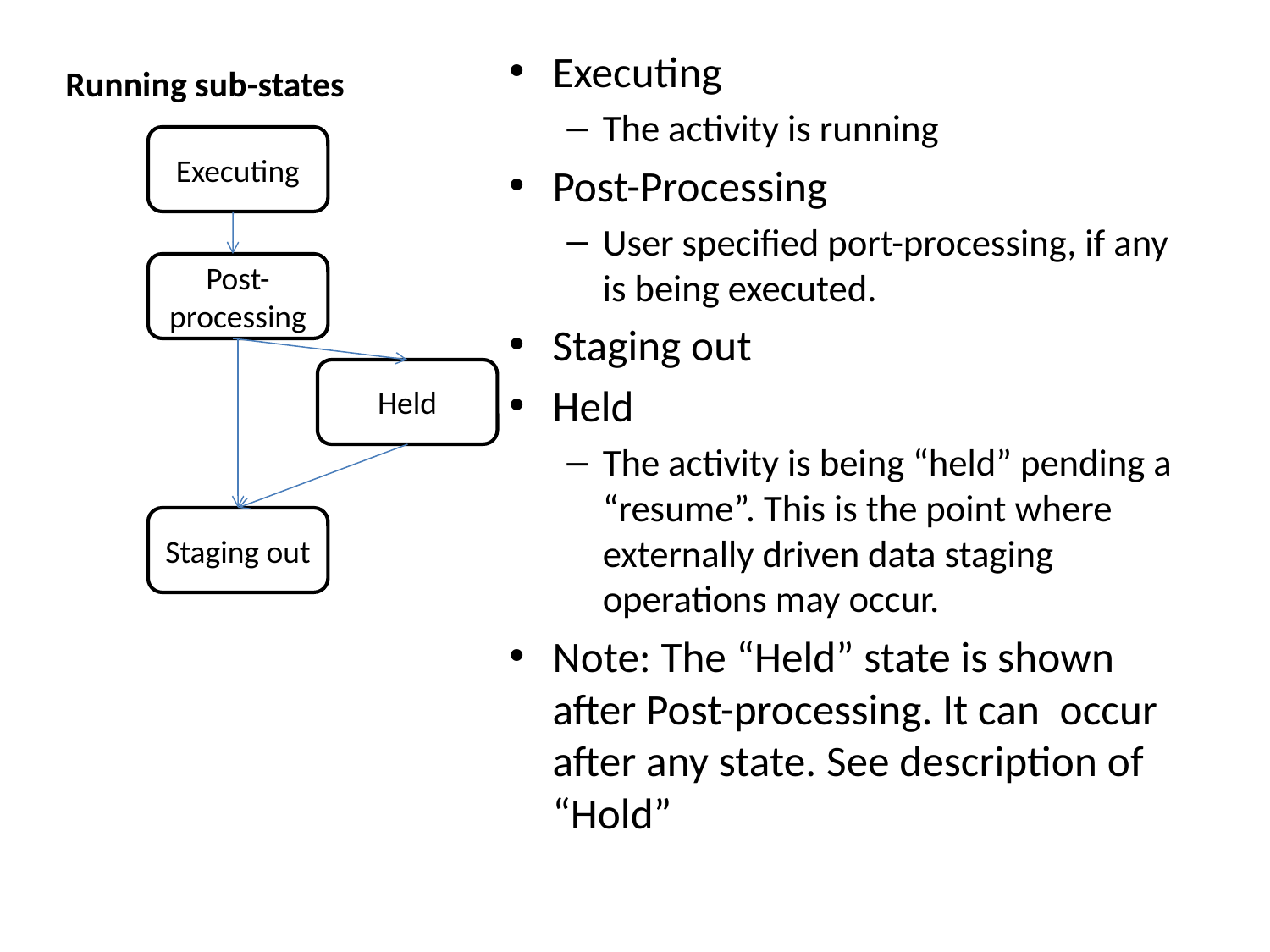

# Running sub-states
Executing
The activity is running
Post-Processing
User specified port-processing, if any is being executed.
Staging out
Held
The activity is being “held” pending a “resume”. This is the point where externally driven data staging operations may occur.
Note: The “Held” state is shown after Post-processing. It can  occur after any state. See description of “Hold”

Executing
Post-processing
Held
Staging out